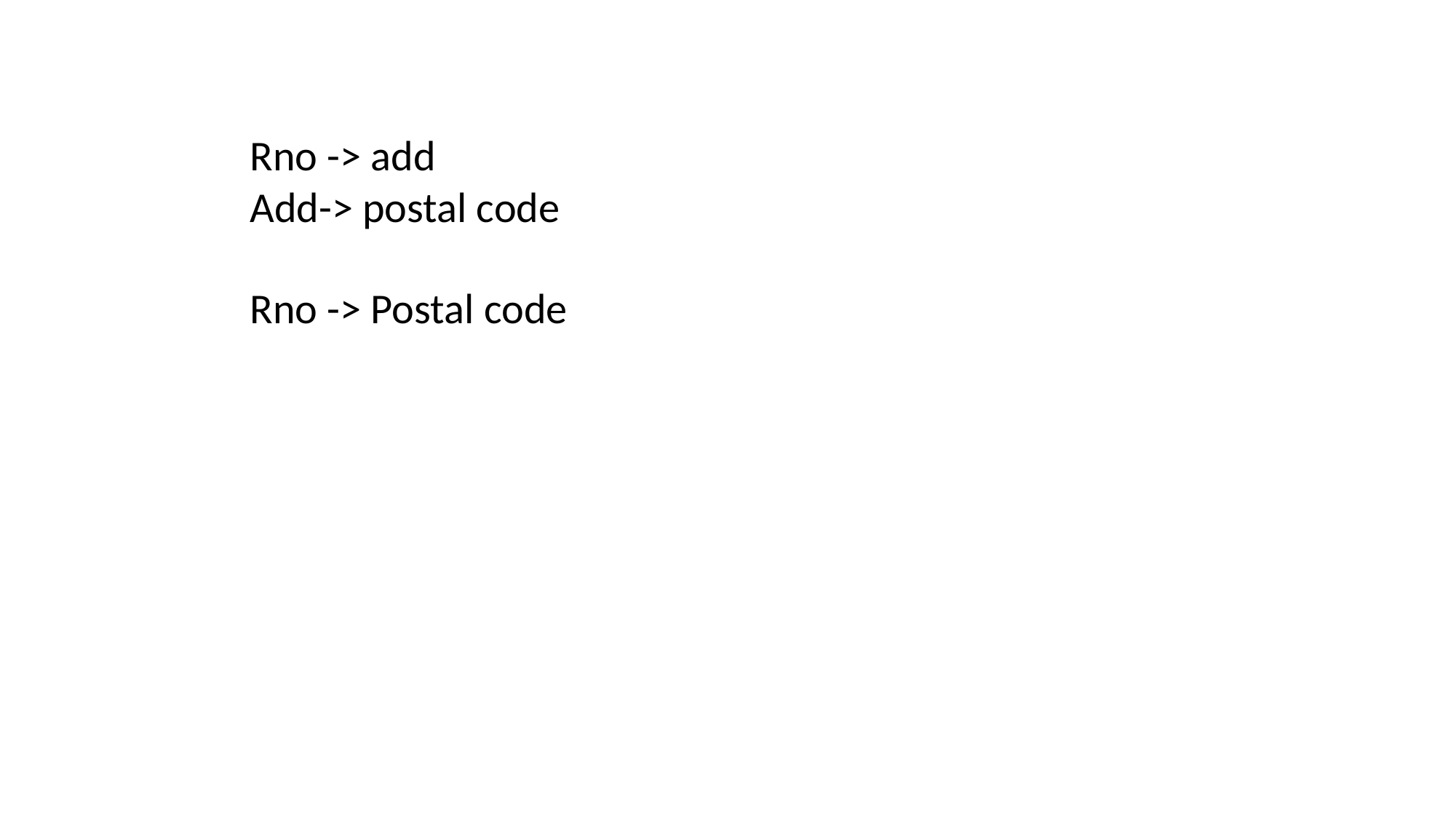

Rno -> add
Add-> postal code

Rno -> Postal code